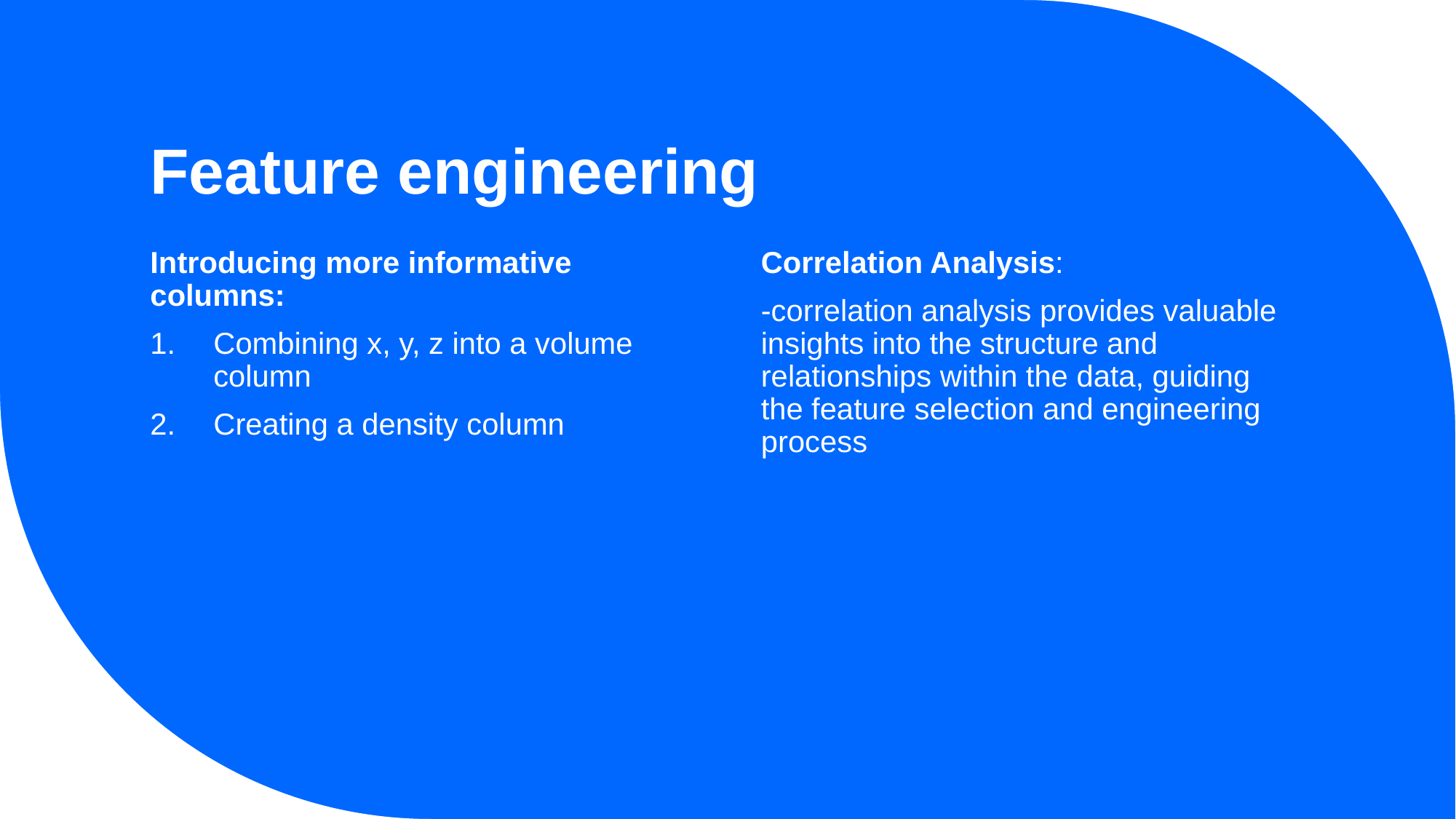

# Feature engineering
Introducing more informative columns:
Combining x, y, z into a volume column
Creating a density column
Correlation Analysis:
-correlation analysis provides valuable insights into the structure and relationships within the data, guiding the feature selection and engineering process